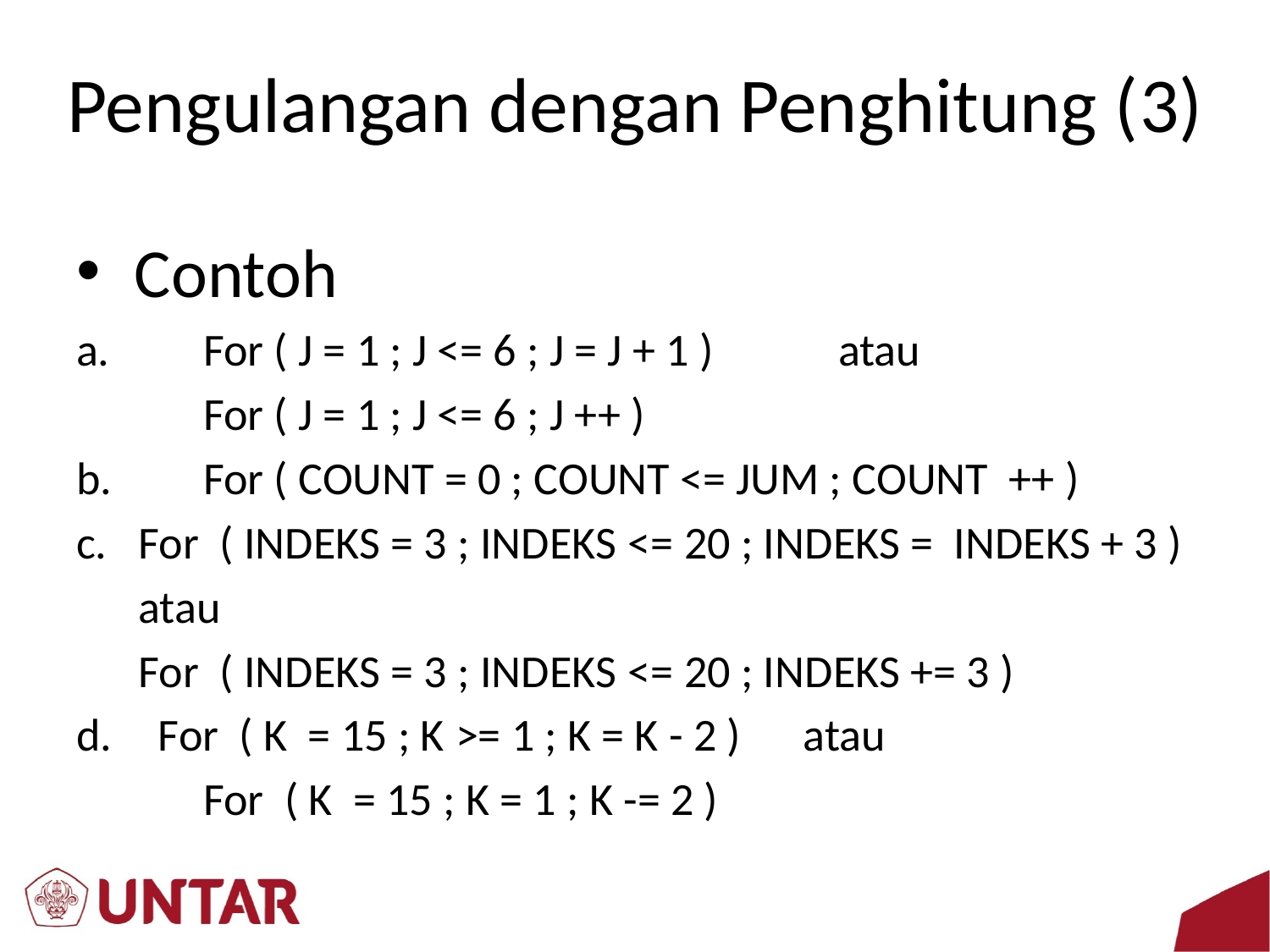

# Pengulangan dengan Penghitung (3)
Contoh
a.	For ( J = 1 ; J <= 6 ; J = J + 1 )	atau
	For ( J = 1 ; J <= 6 ; J ++ )
b.	For ( COUNT = 0 ; COUNT <= JUM ; COUNT  ++ )
c.   For  ( INDEKS = 3 ; INDEKS <= 20 ; INDEKS =  INDEKS + 3 )
      atau
      For  ( INDEKS = 3 ; INDEKS <= 20 ; INDEKS += 3 )
 For  ( K  = 15 ; K >= 1 ; K = K - 2 )	  atau
	For  ( K  = 15 ; K = 1 ; K -= 2 )